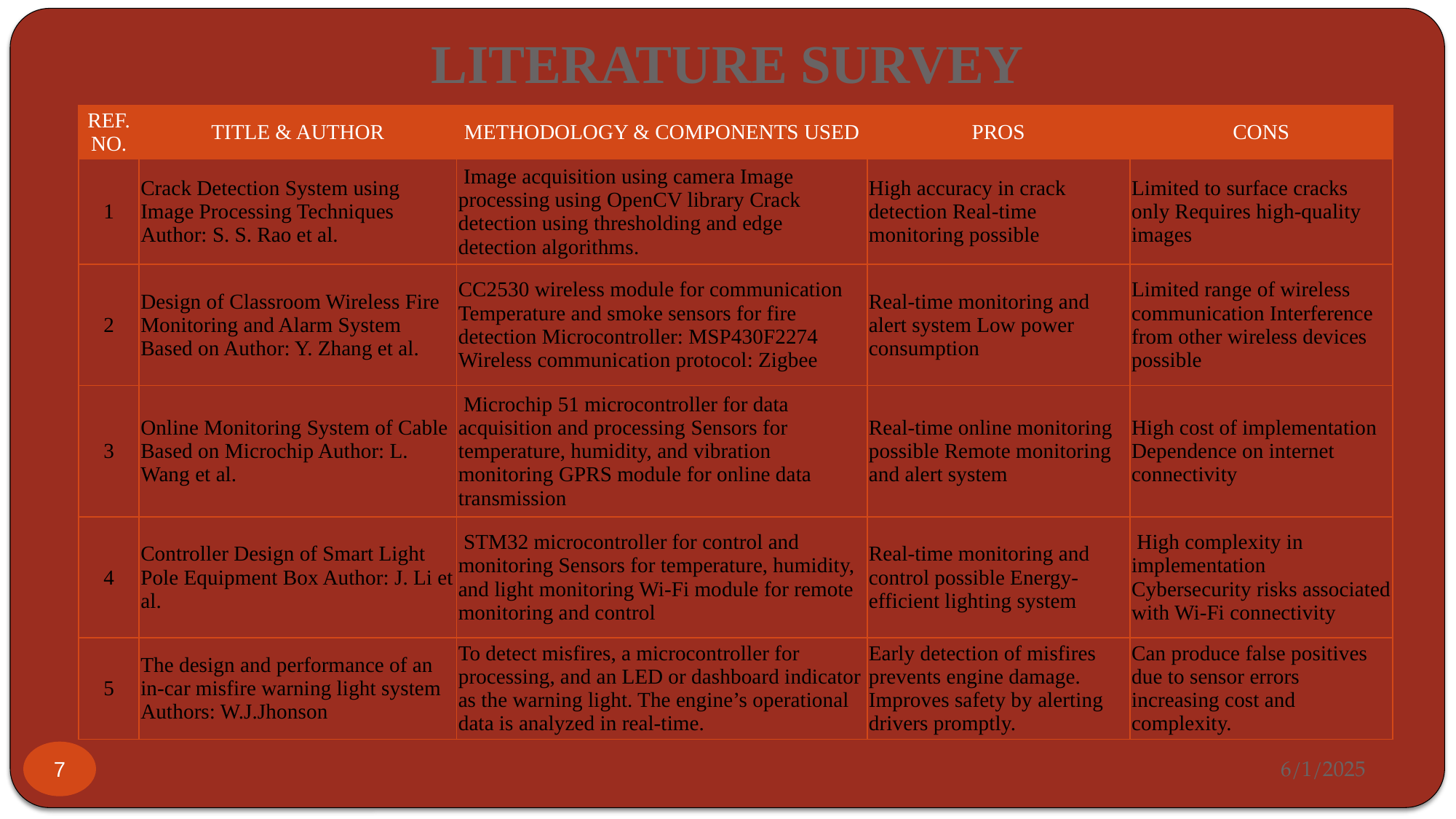

# LITERATURE SURVEY
| REF. NO. | TITLE & AUTHOR | METHODOLOGY & COMPONENTS USED | PROS | CONS |
| --- | --- | --- | --- | --- |
| 1 | Crack Detection System using Image Processing Techniques Author: S. S. Rao et al. | Image acquisition using camera Image processing using OpenCV library Crack detection using thresholding and edge detection algorithms. | High accuracy in crack detection Real-time monitoring possible | Limited to surface cracks only Requires high-quality images |
| 2 | Design of Classroom Wireless Fire Monitoring and Alarm System Based on Author: Y. Zhang et al. | CC2530 wireless module for communication Temperature and smoke sensors for fire detection Microcontroller: MSP430F2274 Wireless communication protocol: Zigbee | Real-time monitoring and alert system Low power consumption | Limited range of wireless communication Interference from other wireless devices possible |
| 3 | Online Monitoring System of Cable Based on Microchip Author: L. Wang et al. | Microchip 51 microcontroller for data acquisition and processing Sensors for temperature, humidity, and vibration monitoring GPRS module for online data transmission | Real-time online monitoring possible Remote monitoring and alert system | High cost of implementation Dependence on internet connectivity |
| 4 | Controller Design of Smart Light Pole Equipment Box Author: J. Li et al. | STM32 microcontroller for control and monitoring Sensors for temperature, humidity, and light monitoring Wi-Fi module for remote monitoring and control | Real-time monitoring and control possible Energy-efficient lighting system | High complexity in implementation Cybersecurity risks associated with Wi-Fi connectivity |
| 5 | The design and performance of an in-car misfire warning light system Authors: W.J.Jhonson | To detect misfires, a microcontroller for processing, and an LED or dashboard indicator as the warning light. The engine’s operational data is analyzed in real-time. | Early detection of misfires prevents engine damage. Improves safety by alerting drivers promptly. | Can produce false positives due to sensor errors increasing cost and complexity. |
6/1/2025
7